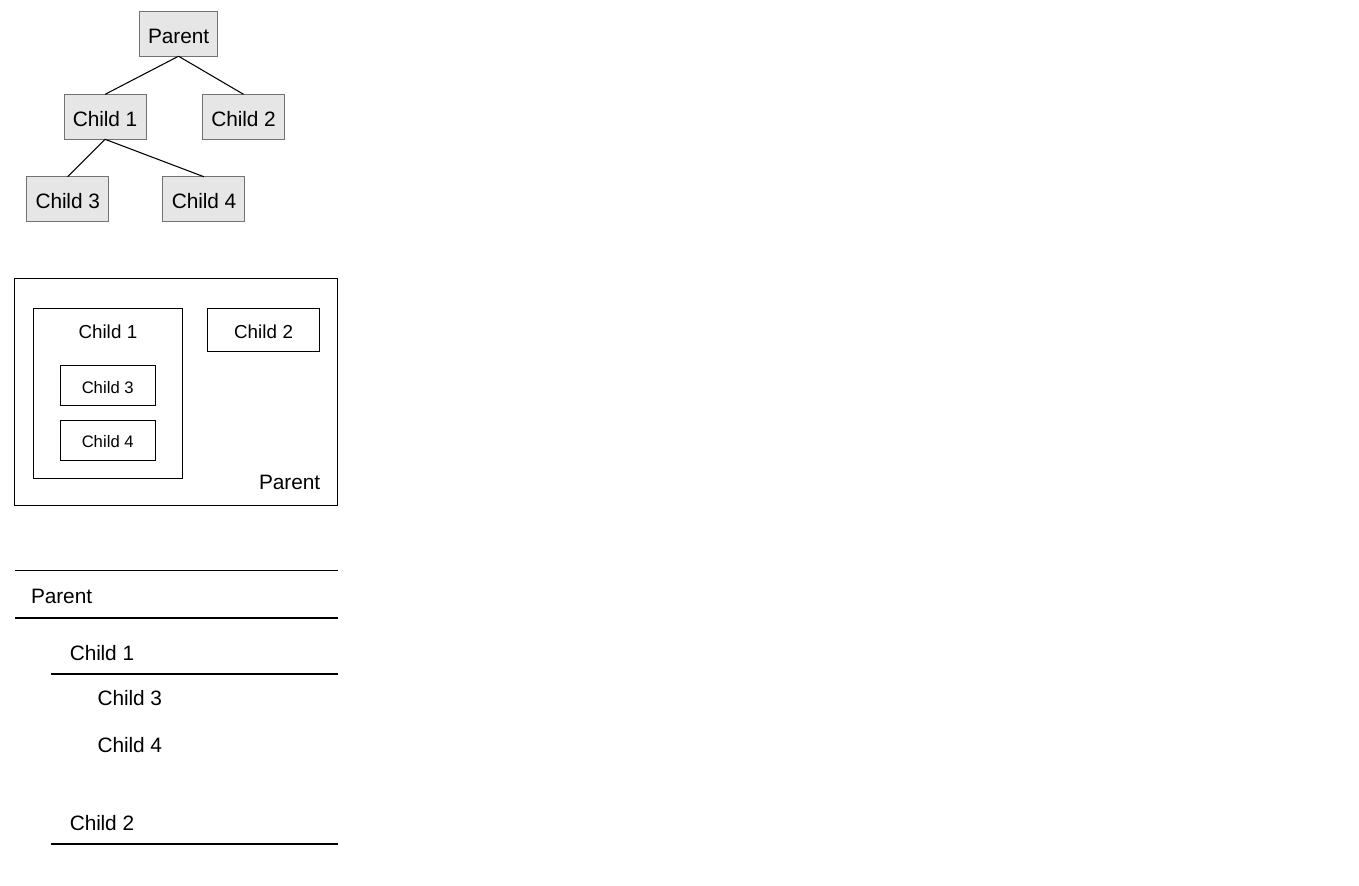

Parent
Child 1
Child 2
Child 3
Child 4
Parent
Child 1
Child 2
Child 3
Child 4
Parent
Child 1
Child 3
Child 4
Child 2